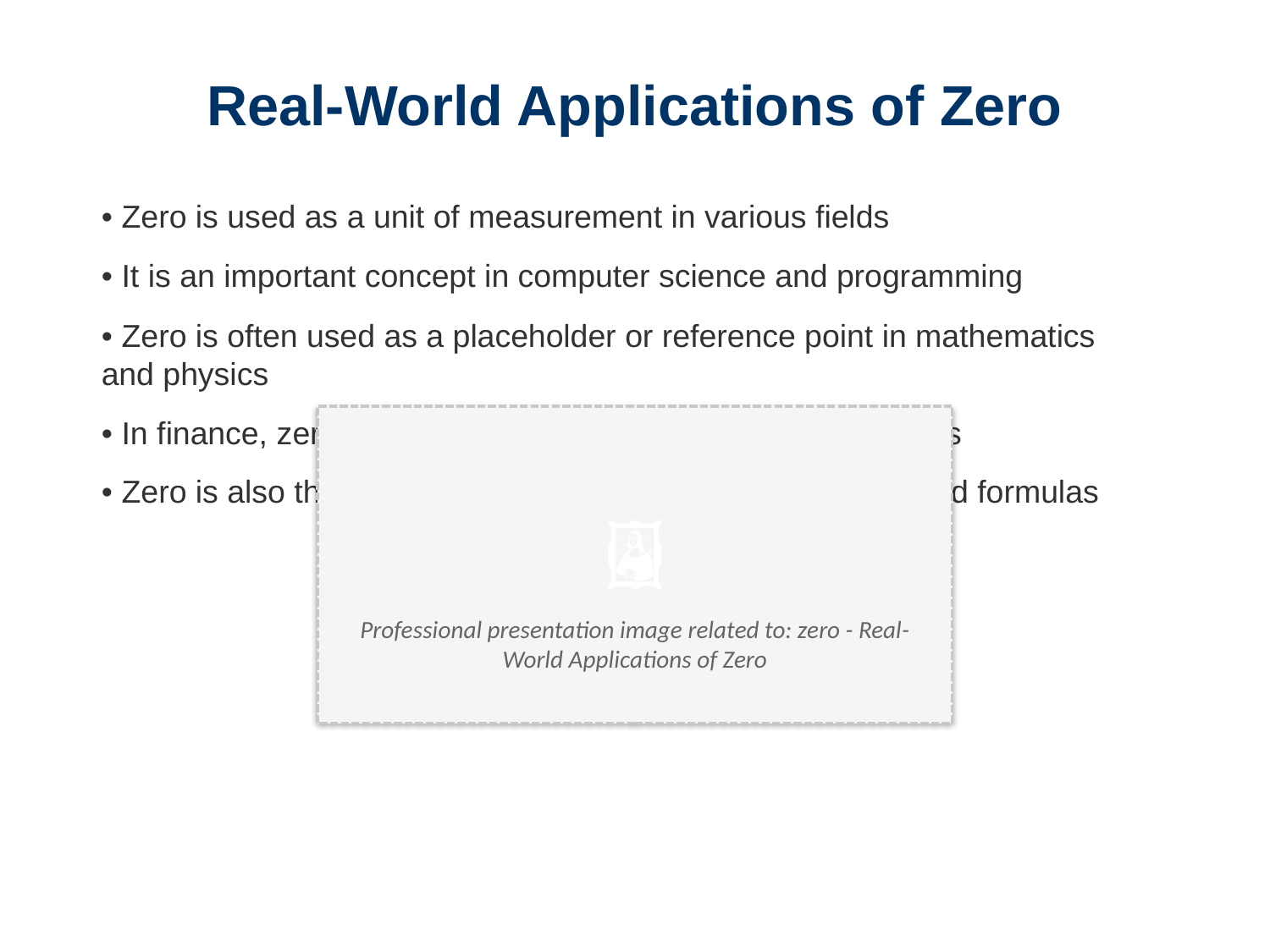

Real-World Applications of Zero
• Zero is used as a unit of measurement in various fields
• It is an important concept in computer science and programming
• Zero is often used as a placeholder or reference point in mathematics and physics
• In finance, zero is used to represent interest rates or returns
• Zero is also the basis for many mathematical operations and formulas

🖼️
Professional presentation image related to: zero - Real-World Applications of Zero